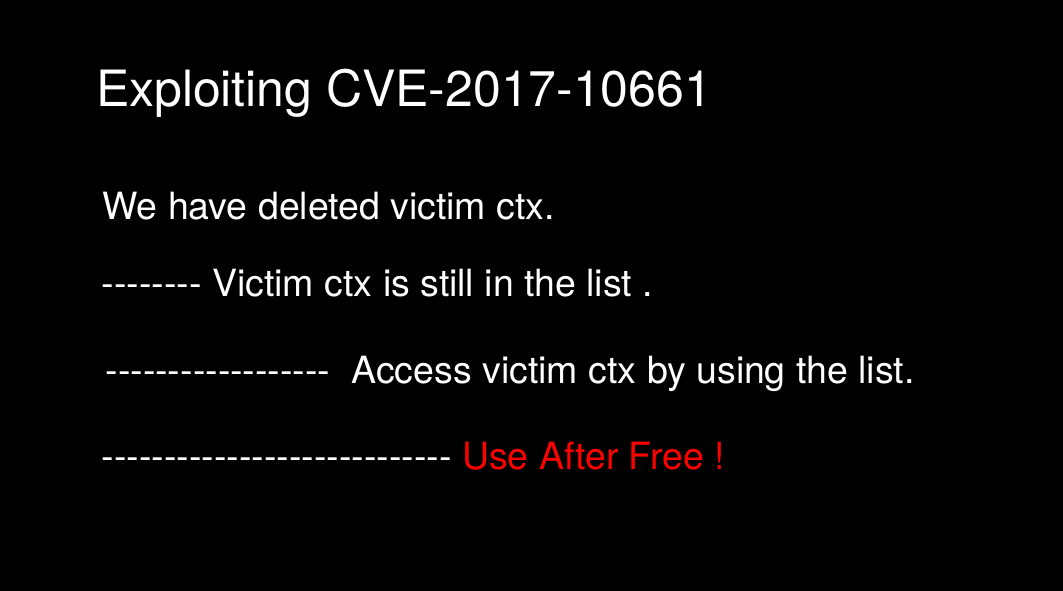

Exploiting CVE-2017-10661
We have deleted victim ctx.
-------- Victim ctx is still in the list .
------------------  Access victim ctx by using the list.
---------------------------- Use After Free !